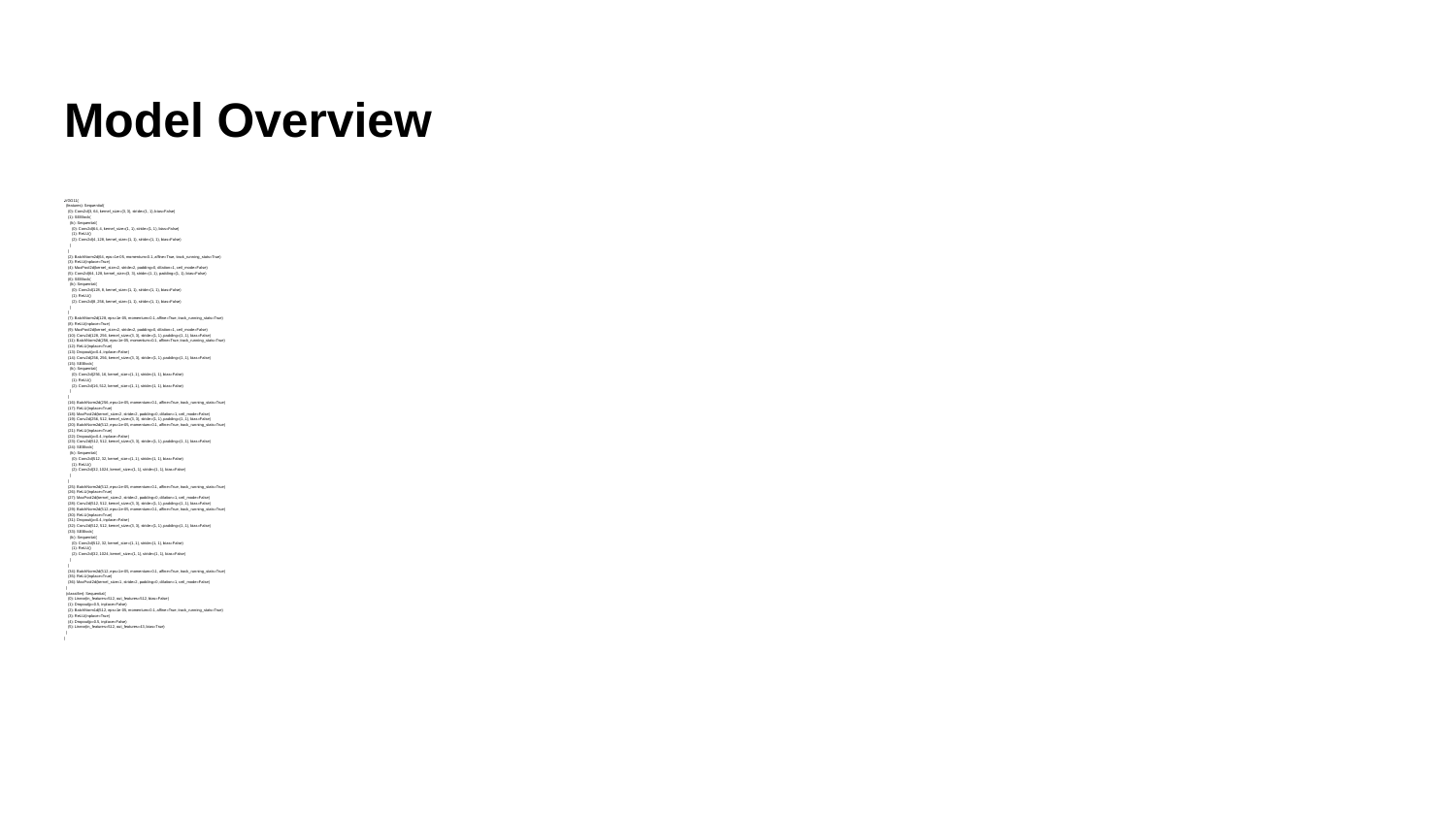

# Model Overview

VVGG11(
  (features): Sequential(
    (0): Conv2d(3, 64, kernel_size=(3, 3), stride=(1, 1), bias=False)
    (1): SEBlock(
      (fc): Sequential(
        (0): Conv2d(64, 4, kernel_size=(1, 1), stride=(1, 1), bias=False)
        (1): ReLU()
        (2): Conv2d(4, 128, kernel_size=(1, 1), stride=(1, 1), bias=False)
      )
    )
    (2): BatchNorm2d(64, eps=1e-05, momentum=0.1, affine=True, track_running_stats=True)
    (3): ReLU(inplace=True)
    (4): MaxPool2d(kernel_size=2, stride=2, padding=0, dilation=1, ceil_mode=False)
    (5): Conv2d(64, 128, kernel_size=(3, 3), stride=(1, 1), padding=(1, 1), bias=False)
    (6): SEBlock(
      (fc): Sequential(
        (0): Conv2d(128, 8, kernel_size=(1, 1), stride=(1, 1), bias=False)
        (1): ReLU()
        (2): Conv2d(8, 256, kernel_size=(1, 1), stride=(1, 1), bias=False)
      )
    )
    (7): BatchNorm2d(128, eps=1e-05, momentum=0.1, affine=True, track_running_stats=True)
    (8): ReLU(inplace=True)
    (9): MaxPool2d(kernel_size=2, stride=2, padding=0, dilation=1, ceil_mode=False)
    (10): Conv2d(128, 256, kernel_size=(3, 3), stride=(1, 1), padding=(1, 1), bias=False)
    (11): BatchNorm2d(256, eps=1e-05, momentum=0.1, affine=True, track_running_stats=True)
    (12): ReLU(inplace=True)
    (13): Dropout(p=0.4, inplace=False)
    (14): Conv2d(256, 256, kernel_size=(3, 3), stride=(1, 1), padding=(1, 1), bias=False)
    (15): SEBlock(
      (fc): Sequential(
        (0): Conv2d(256, 16, kernel_size=(1, 1), stride=(1, 1), bias=False)
        (1): ReLU()
        (2): Conv2d(16, 512, kernel_size=(1, 1), stride=(1, 1), bias=False)
      )
    )
    (16): BatchNorm2d(256, eps=1e-05, momentum=0.1, affine=True, track_running_stats=True)
    (17): ReLU(inplace=True)
    (18): MaxPool2d(kernel_size=2, stride=2, padding=0, dilation=1, ceil_mode=False)
    (19): Conv2d(256, 512, kernel_size=(3, 3), stride=(1, 1), padding=(1, 1), bias=False)
    (20): BatchNorm2d(512, eps=1e-05, momentum=0.1, affine=True, track_running_stats=True)
    (21): ReLU(inplace=True)
    (22): Dropout(p=0.4, inplace=False)
    (23): Conv2d(512, 512, kernel_size=(3, 3), stride=(1, 1), padding=(1, 1), bias=False)
    (24): SEBlock(
      (fc): Sequential(
        (0): Conv2d(512, 32, kernel_size=(1, 1), stride=(1, 1), bias=False)
        (1): ReLU()
        (2): Conv2d(32, 1024, kernel_size=(1, 1), stride=(1, 1), bias=False)
      )
    )
    (25): BatchNorm2d(512, eps=1e-05, momentum=0.1, affine=True, track_running_stats=True)
    (26): ReLU(inplace=True)
    (27): MaxPool2d(kernel_size=2, stride=2, padding=0, dilation=1, ceil_mode=False)
    (28): Conv2d(512, 512, kernel_size=(3, 3), stride=(1, 1), padding=(1, 1), bias=False)
    (29): BatchNorm2d(512, eps=1e-05, momentum=0.1, affine=True, track_running_stats=True)
    (30): ReLU(inplace=True)
    (31): Dropout(p=0.4, inplace=False)
    (32): Conv2d(512, 512, kernel_size=(3, 3), stride=(1, 1), padding=(1, 1), bias=False)
    (33): SEBlock(
      (fc): Sequential(
        (0): Conv2d(512, 32, kernel_size=(1, 1), stride=(1, 1), bias=False)
        (1): ReLU()
        (2): Conv2d(32, 1024, kernel_size=(1, 1), stride=(1, 1), bias=False)
      )
    )
    (34): BatchNorm2d(512, eps=1e-05, momentum=0.1, affine=True, track_running_stats=True)
    (35): ReLU(inplace=True)
    (36): MaxPool2d(kernel_size=1, stride=2, padding=0, dilation=1, ceil_mode=False)
  )
  (classifier): Sequential(
    (0): Linear(in_features=512, out_features=512, bias=False)
    (1): Dropout(p=0.5, inplace=False)
    (2): BatchNorm1d(512, eps=1e-05, momentum=0.1, affine=True, track_running_stats=True)
    (3): ReLU(inplace=True)
    (4): Dropout(p=0.5, inplace=False)
    (5): Linear(in_features=512, out_features=43, bias=True)
  )
)